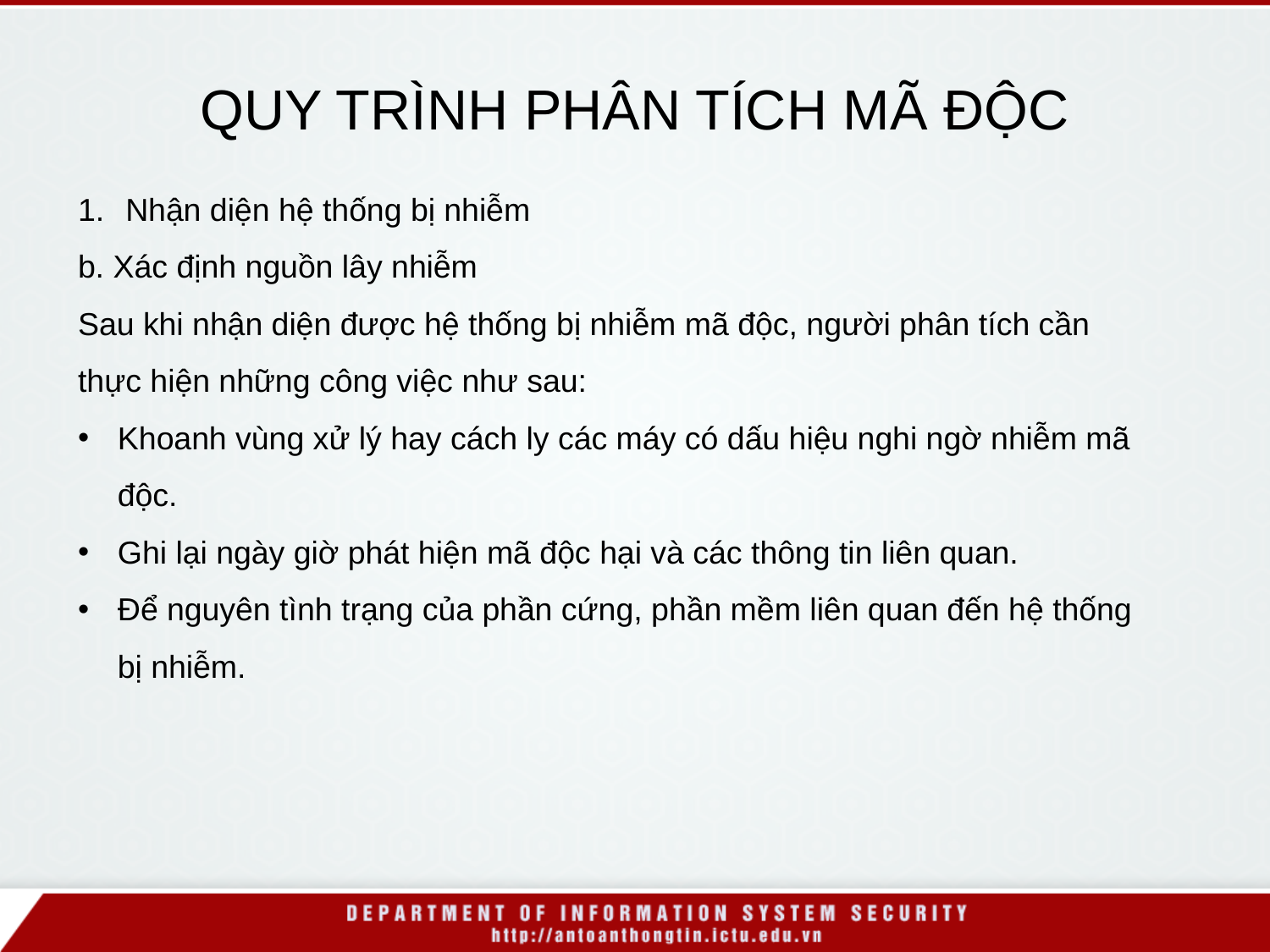

QUY TRÌNH PHÂN TÍCH MÃ ĐỘC
Nhận diện hệ thống bị nhiễm
b. Xác định nguồn lây nhiễm
Sau khi nhận diện được hệ thống bị nhiễm mã độc, người phân tích cần thực hiện những công việc như sau:
Khoanh vùng xử lý hay cách ly các máy có dấu hiệu nghi ngờ nhiễm mã độc.
Ghi lại ngày giờ phát hiện mã độc hại và các thông tin liên quan.
Để nguyên tình trạng của phần cứng, phần mềm liên quan đến hệ thống bị nhiễm.